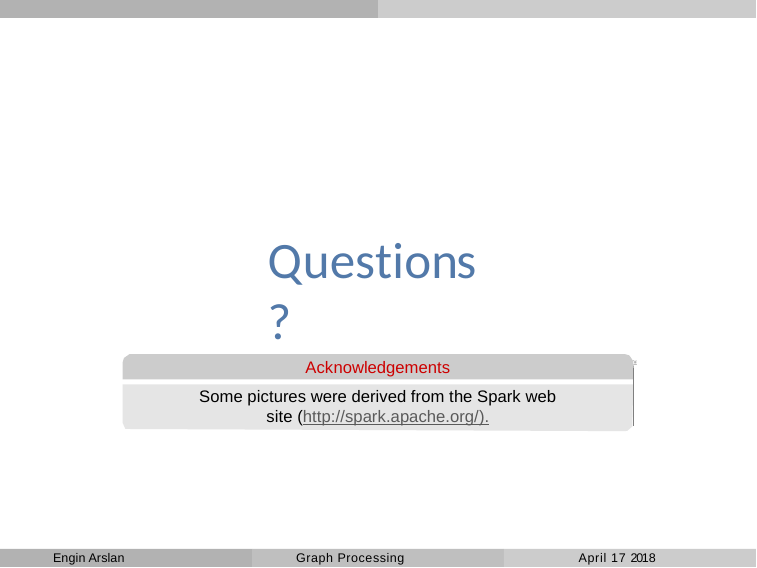

Questions?

Acknowledgements
Some pictures were derived from the Spark web site (http://spark.apache.org/).

Engin Arslan
Graph Processing
April 17 2018